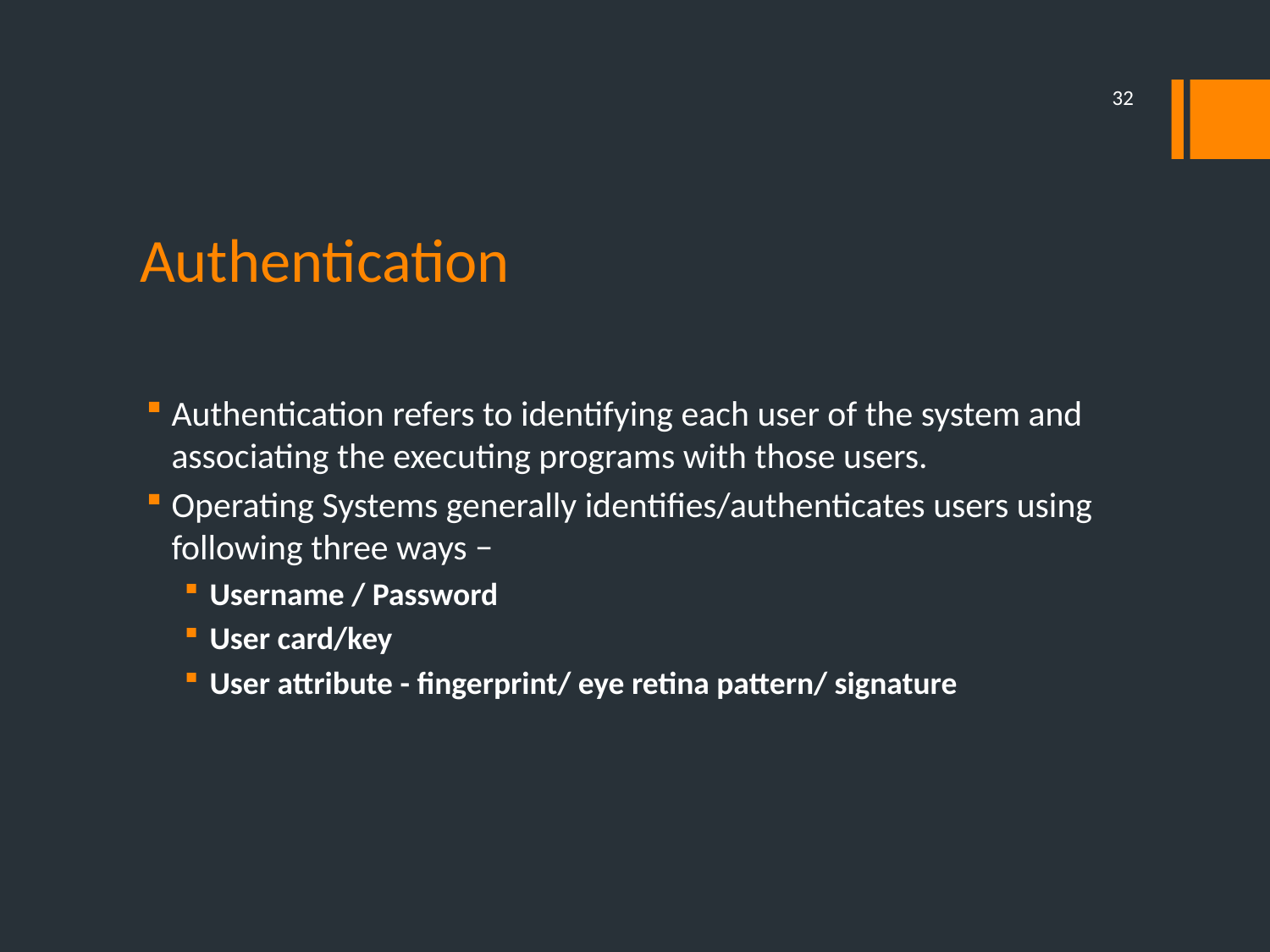

32
# Authentication
Authentication refers to identifying each user of the system and associating the executing programs with those users.
Operating Systems generally identifies/authenticates users using following three ways −
Username / Password
User card/key
User attribute - fingerprint/ eye retina pattern/ signature